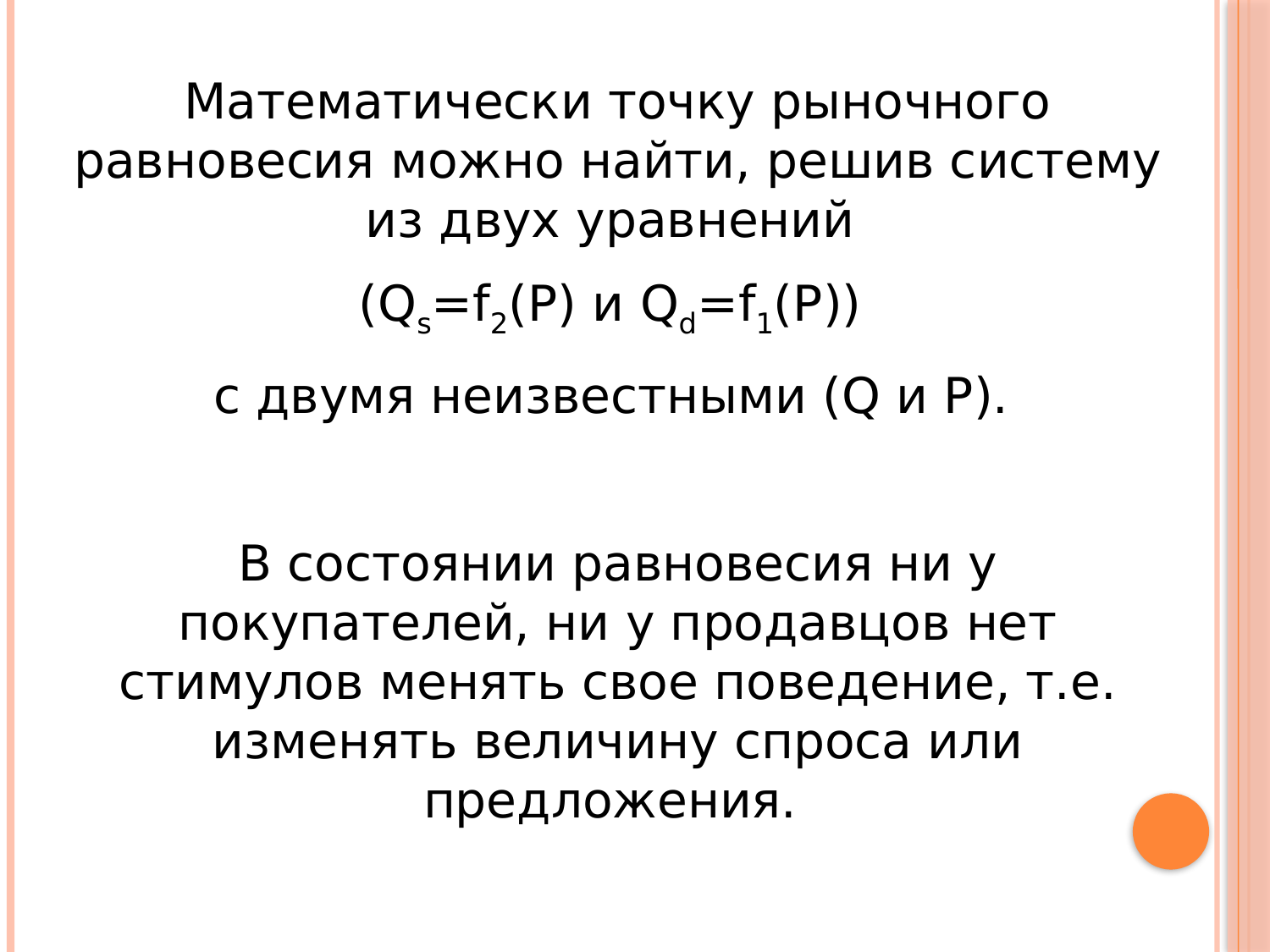

Математически точку рыночного равновесия можно найти, решив систему из двух уравнений
(Qs=f2(P) и Qd=f1(P))
с двумя неизвестными (Q и Р).

В состоянии равновесия ни у покупателей, ни у продавцов нет стимулов менять свое поведение, т.е. изменять величину спроса или предложения.